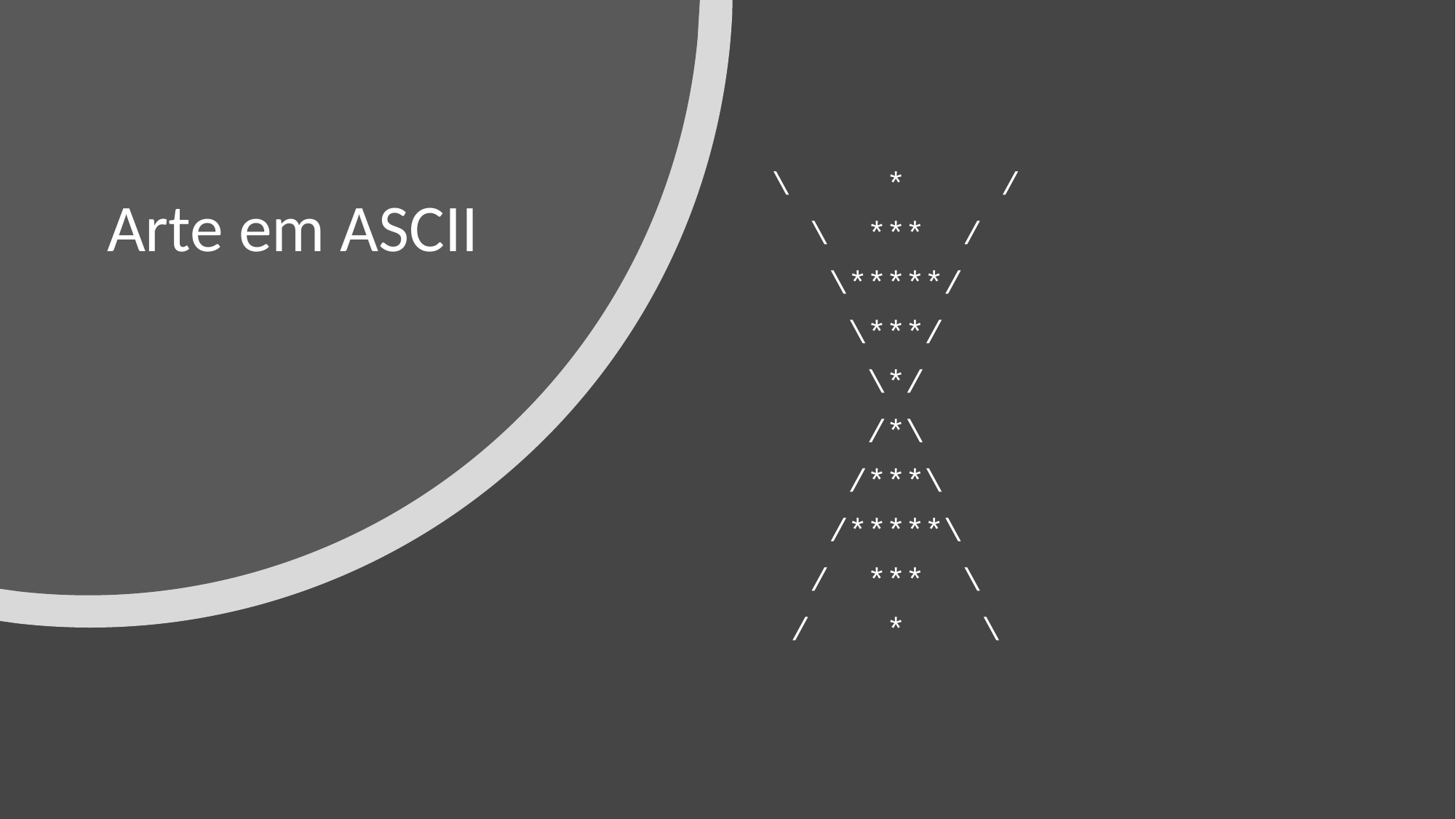

# Arte em ASCII
\     *     /
  \  ***  /
   \*****/
    \***/
     \*/
     /*\
    /***\
   /*****\
  /  ***  \
 /    *    \